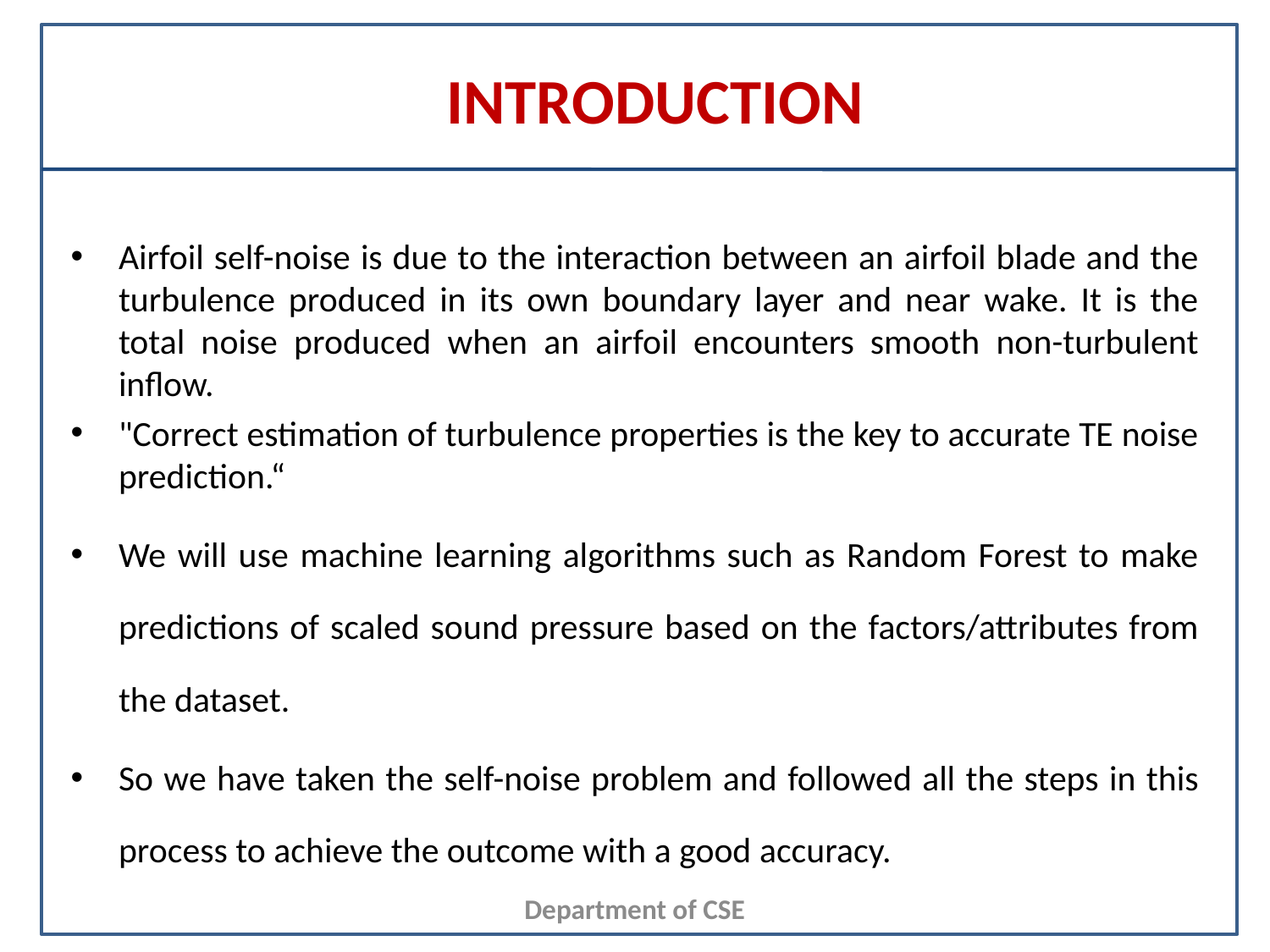

INTRODUCTION
Airfoil self-noise is due to the interaction between an airfoil blade and the turbulence produced in its own boundary layer and near wake. It is the total noise produced when an airfoil encounters smooth non-turbulent inflow.
"Correct estimation of turbulence properties is the key to accurate TE noise prediction.“
We will use machine learning algorithms such as Random Forest to make predictions of scaled sound pressure based on the factors/attributes from the dataset.
So we have taken the self-noise problem and followed all the steps in this process to achieve the outcome with a good accuracy.

Department of CSE
5